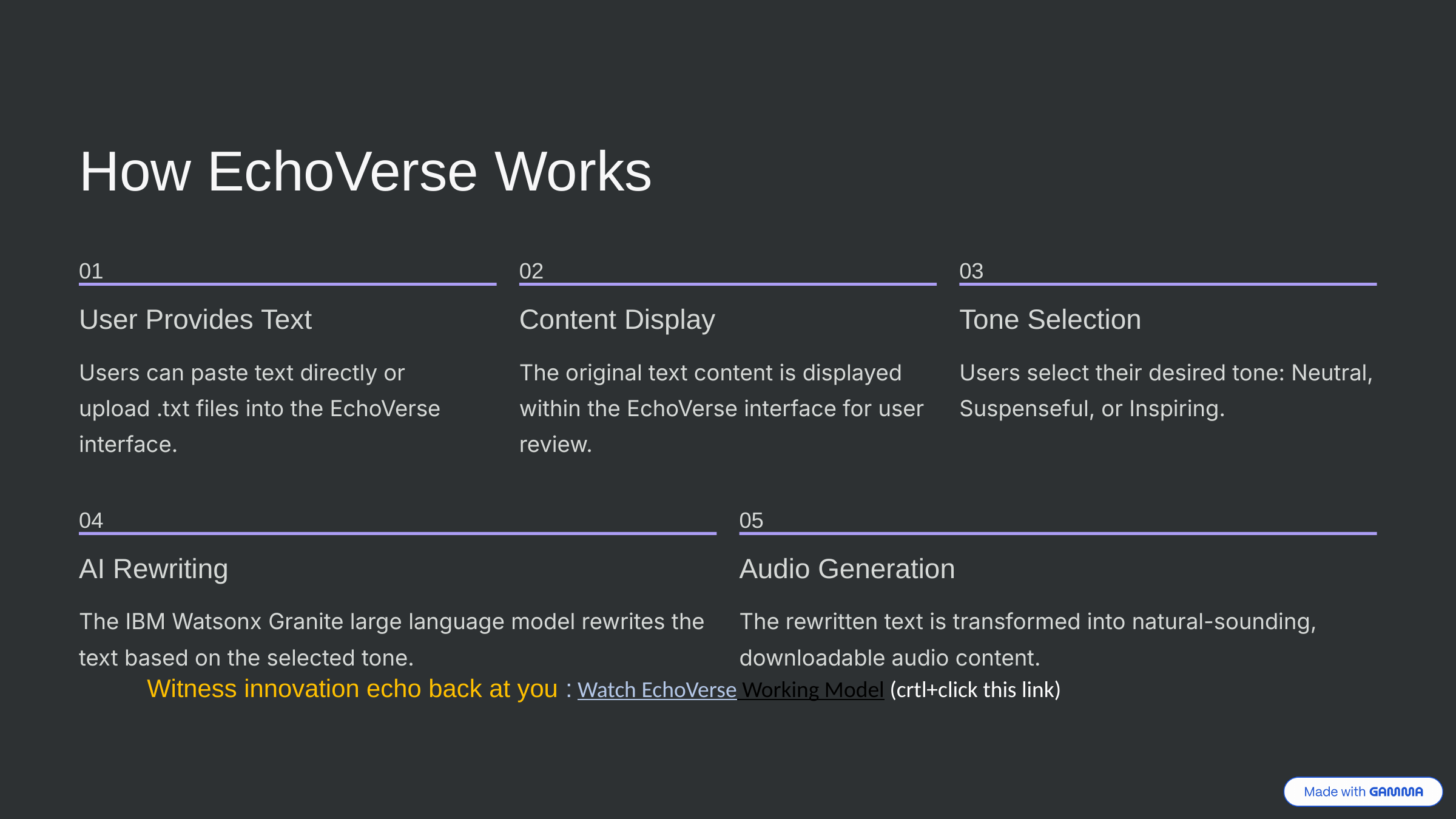

How EchoVerse Works
01
02
03

User Provides Text
Content Display
Tone Selection
Users can paste text directly or upload .txt files into the EchoVerse interface.
The original text content is displayed within the EchoVerse interface for user review.
Users select their desired tone: Neutral, Suspenseful, or Inspiring.
04
05

AI Rewriting
Audio Generation
The IBM Watsonx Granite large language model rewrites the text based on the selected tone.
The rewritten text is transformed into natural-sounding, downloadable audio content.
Witness innovation echo back at you : Watch EchoVerse Working Model (crtl+click this link)